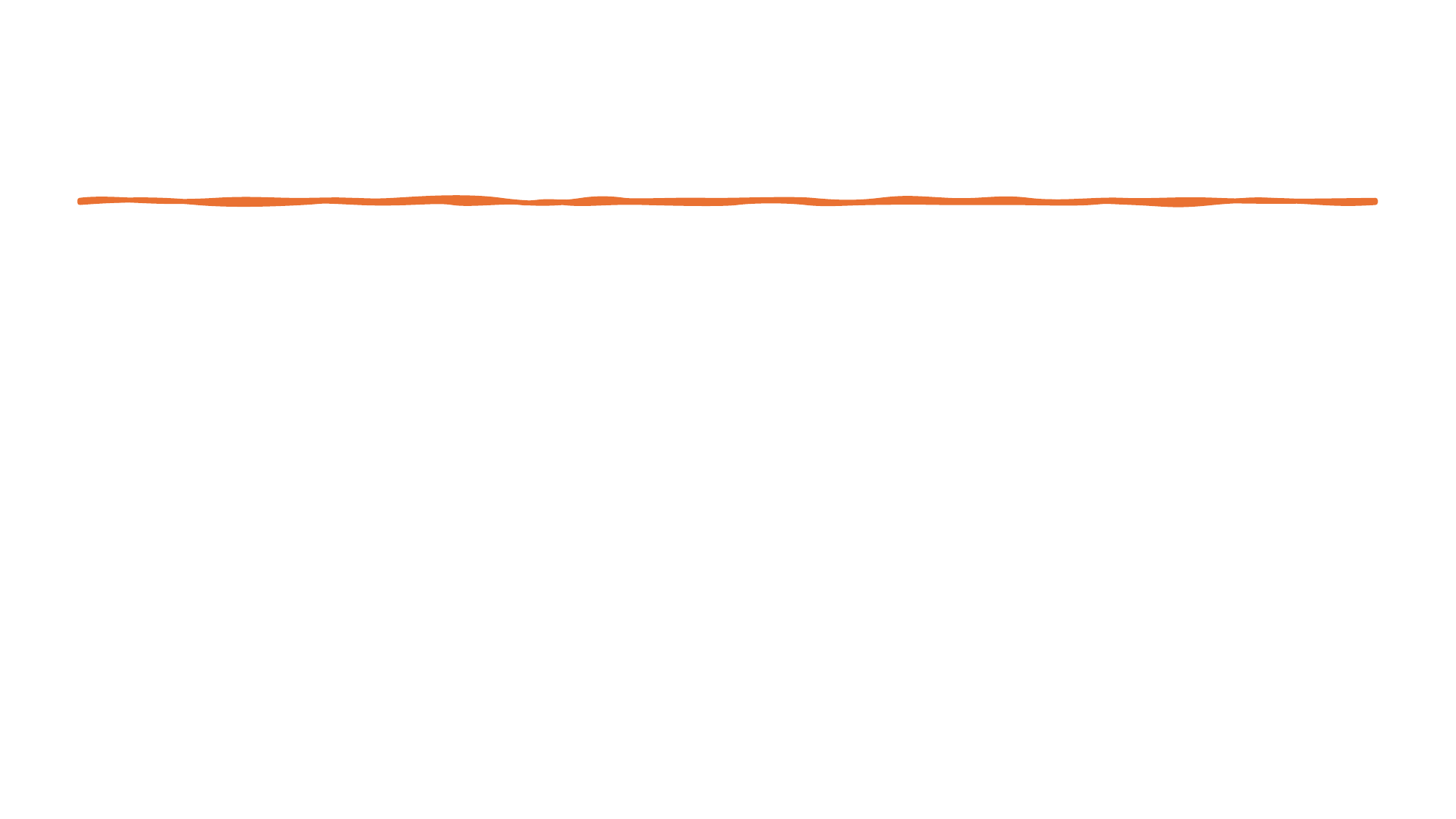

Conclusion

This IPL win prediction system proves that ML can effectively predict match outcomes using structured pre-match data. The system is fast, reliable, and extendable for broader sports analytics applications.
#